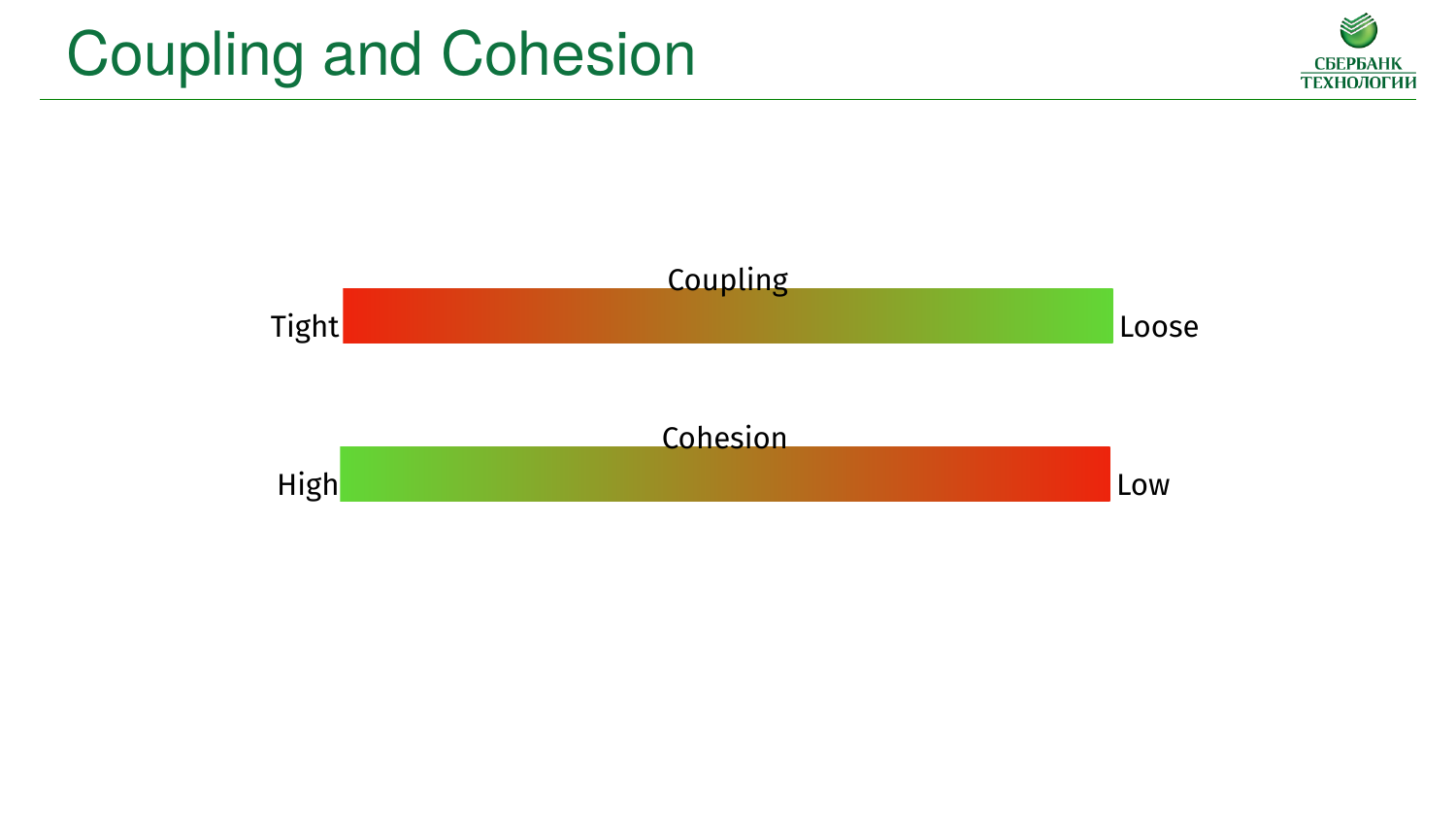

Coupling and Cohesion
Coupling

Tight
Loose
Cohesion

High
Low